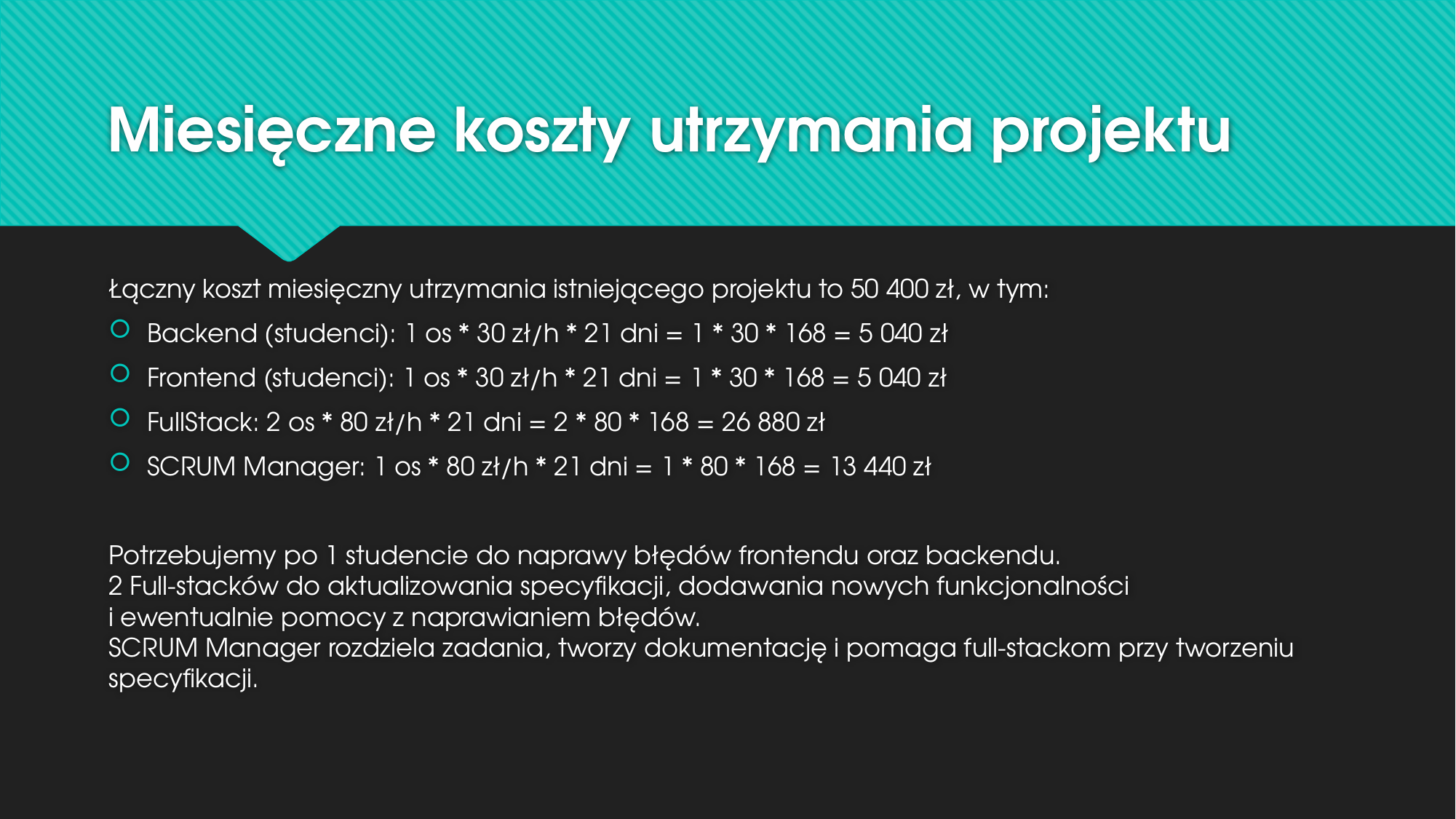

# Miesięczne koszty utrzymania projektu
Łączny koszt miesięczny utrzymania istniejącego projektu to 50 400 zł, w tym:
Backend (studenci): 1 os * 30 zł/h * 21 dni = 1 * 30 * 168 = 5 040 zł
Frontend (studenci): 1 os * 30 zł/h * 21 dni = 1 * 30 * 168 = 5 040 zł
FullStack: 2 os * 80 zł/h * 21 dni = 2 * 80 * 168 = 26 880 zł
SCRUM Manager: 1 os * 80 zł/h * 21 dni = 1 * 80 * 168 = 13 440 zł

Potrzebujemy po 1 studencie do naprawy błędów frontendu oraz backendu.
2 Full-stacków do aktualizowania specyfikacji, dodawania nowych funkcjonalności
i ewentualnie pomocy z naprawianiem błędów.
SCRUM Manager rozdziela zadania, tworzy dokumentację i pomaga full-stackom przy tworzeniu specyfikacji.